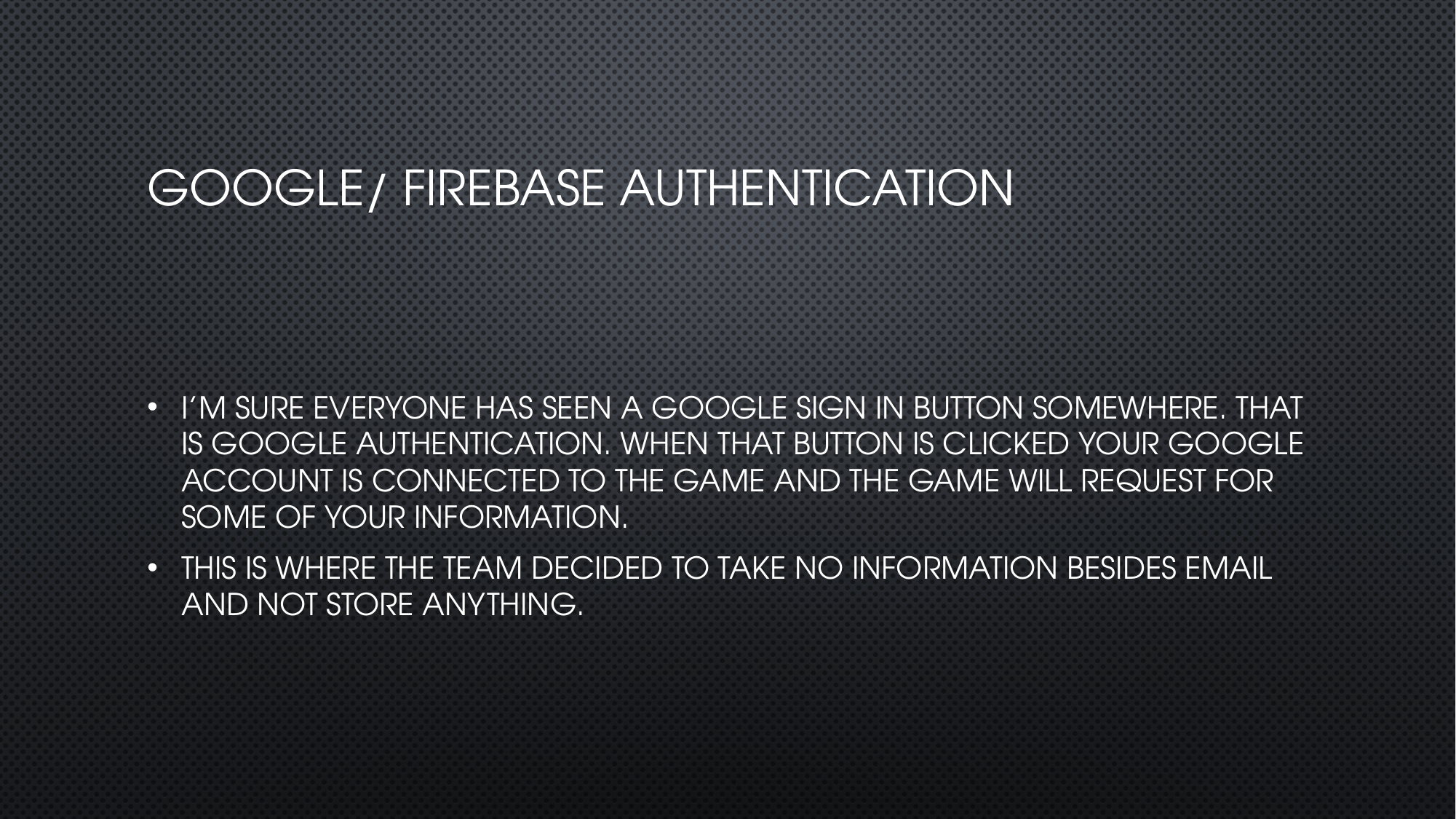

# Google/ firebase authentication
I’m sure everyone has seen a google sign in button somewhere. That is google authentication. When that button is clicked your google account is connected to the game and the game will request for some of your information.
This is where the team decided to take no information besides email and not store anything.